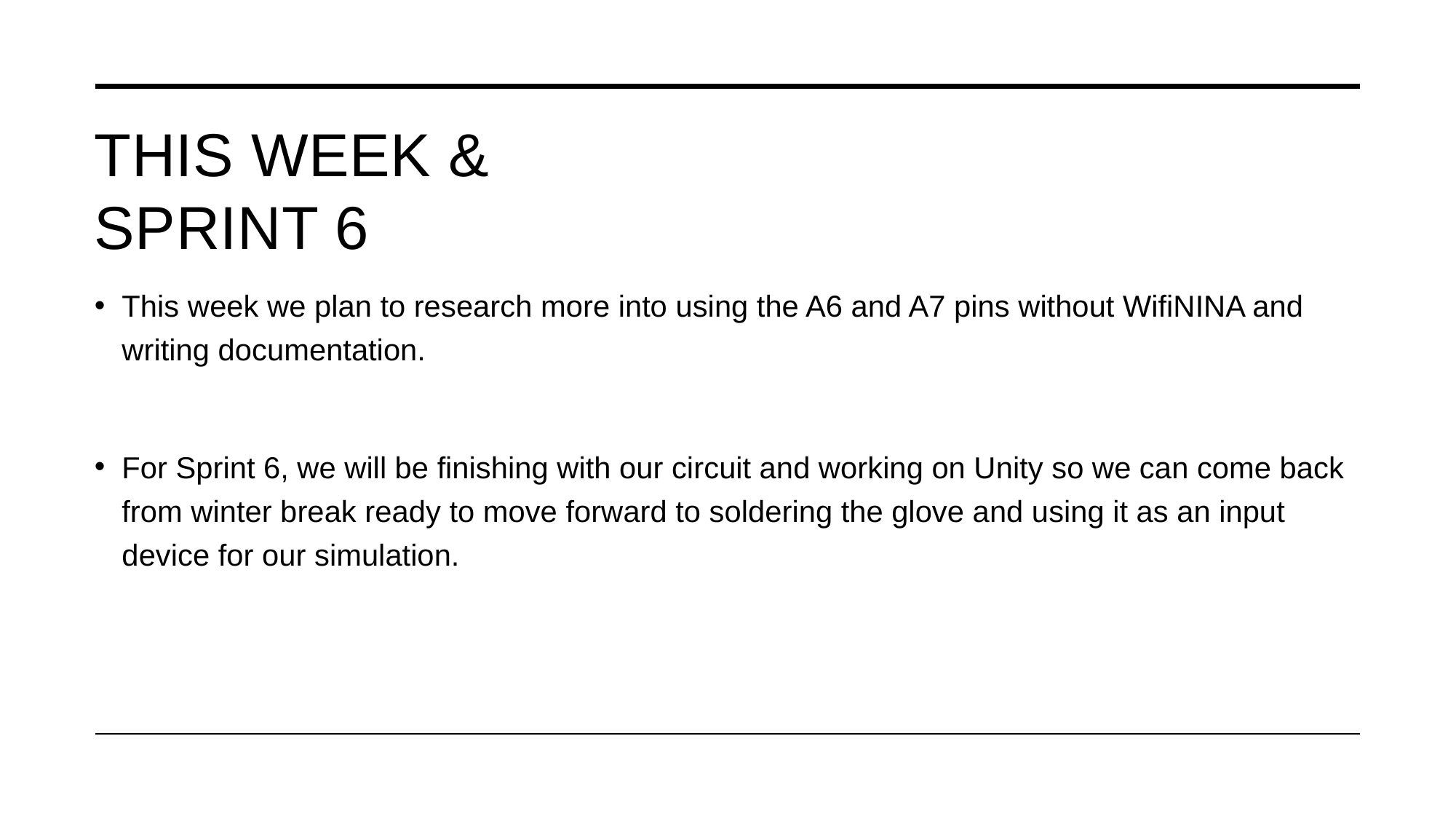

# This Week & Sprint 6
This week we plan to research more into using the A6 and A7 pins without WifiNINA and writing documentation.

For Sprint 6, we will be finishing with our circuit and working on Unity so we can come back from winter break ready to move forward to soldering the glove and using it as an input device for our simulation.